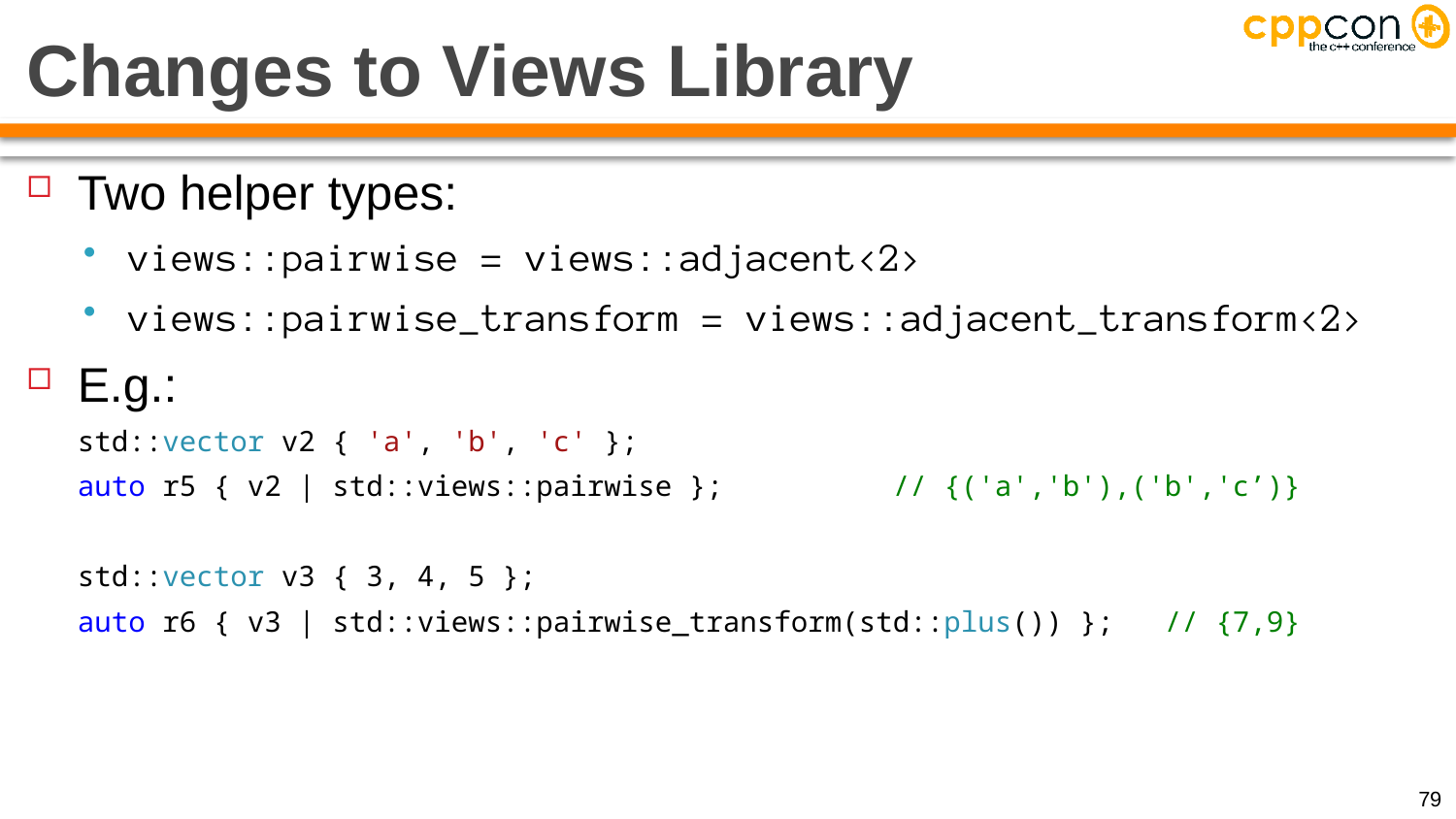

# Changes to Views Library
Two helper types:
views::pairwise = views::adjacent<2>
views::pairwise_transform = views::adjacent_transform<2>
E.g.:
std::vector v2 { 'a', 'b', 'c' };
auto r5 { v2 | std::views::pairwise };          // {('a','b'),('b','c’)}

std::vector v3 { 3, 4, 5 };
auto r6 { v3 | std::views::pairwise_transform(std::plus()) };   // {7,9}